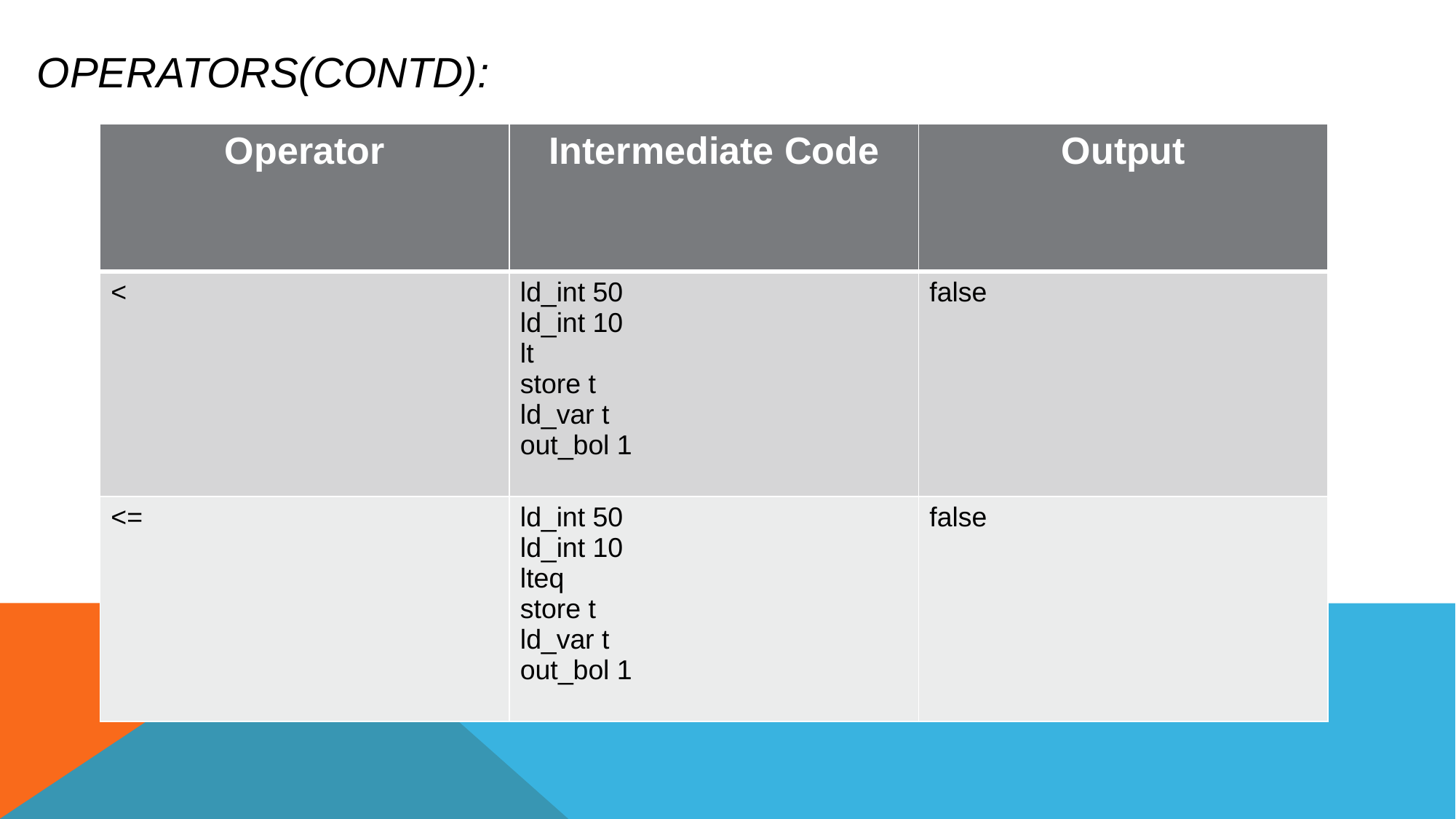

# Operators(contd):
| Operator | Intermediate Code | Output |
| --- | --- | --- |
| < | ld\_int 50 ld\_int 10 lt store t ld\_var t out\_bol 1 | false |
| <= | ld\_int 50 ld\_int 10 lteq store t ld\_var t out\_bol 1 | false |